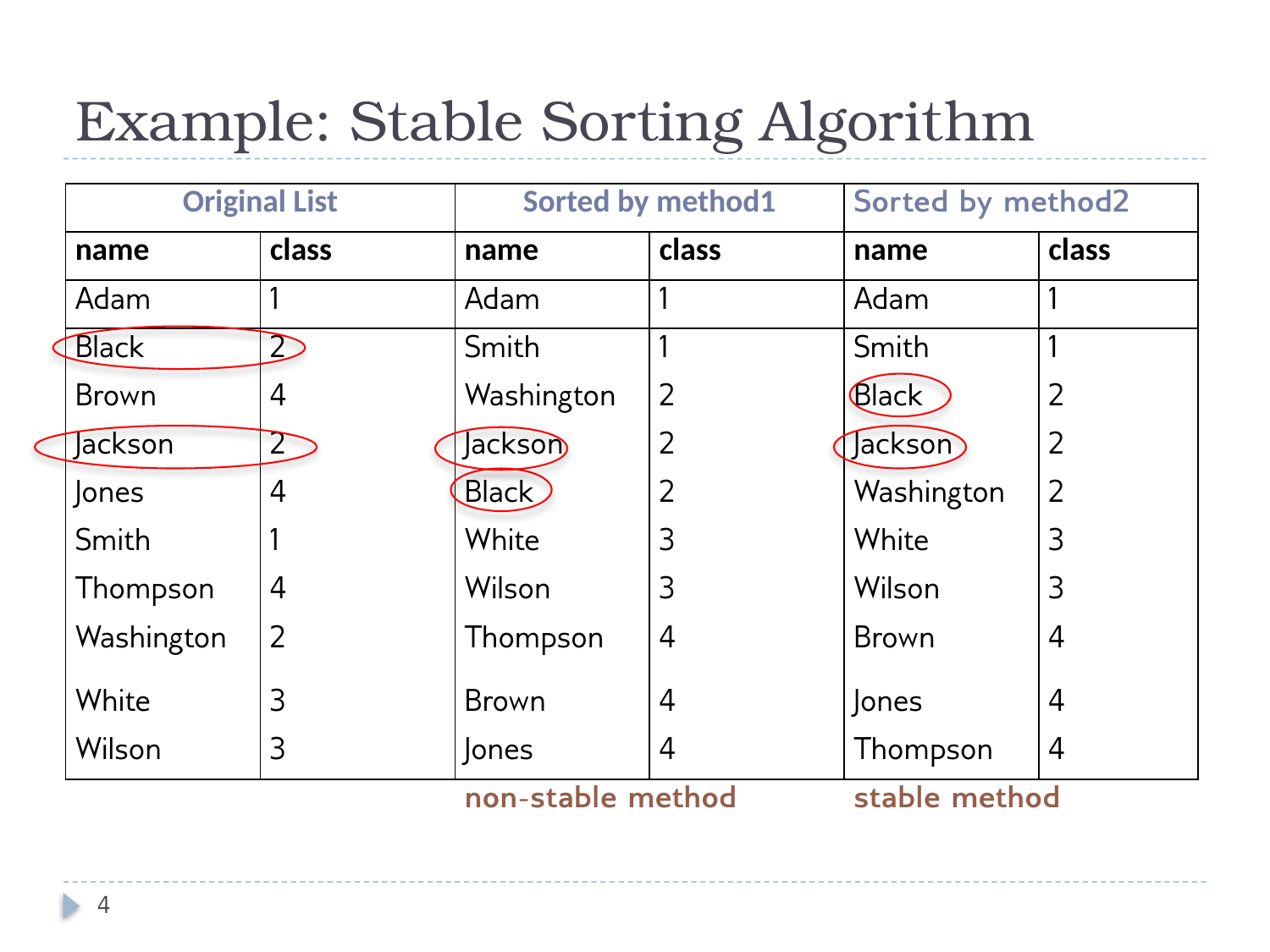

# Example: Stable Sorting Algorithm
| Original List |  | Sorted by method1 |  | Sorted by method2 |  |
| --- | --- | --- | --- | --- | --- |
| name | class | name | class | name | class |
| Adam | 1 | Adam | 1 | Adam | 1 |
| Black | 2 | Smith | 1 | Smith | 1 |
| Brown | 4 | Washington | 2 | Black | 2 |
| Jackson | 2 | Jackson | 2 | Jackson | 2 |
| Jones | 4 | Black | 2 | Washington | 2 |
| Smith | 1 | White | 3 | White | 3 |
| Thompson | 4 | Wilson | 3 | Wilson | 3 |
| Washington | 2 | Thompson | 4 | Brown | 4 |
| White | 3 | Brown | 4 | Jones | 4 |
| Wilson | 3 | Jones | 4 | Thompson | 4 |
|  |  | non-stable method |  | stable method |  |

4